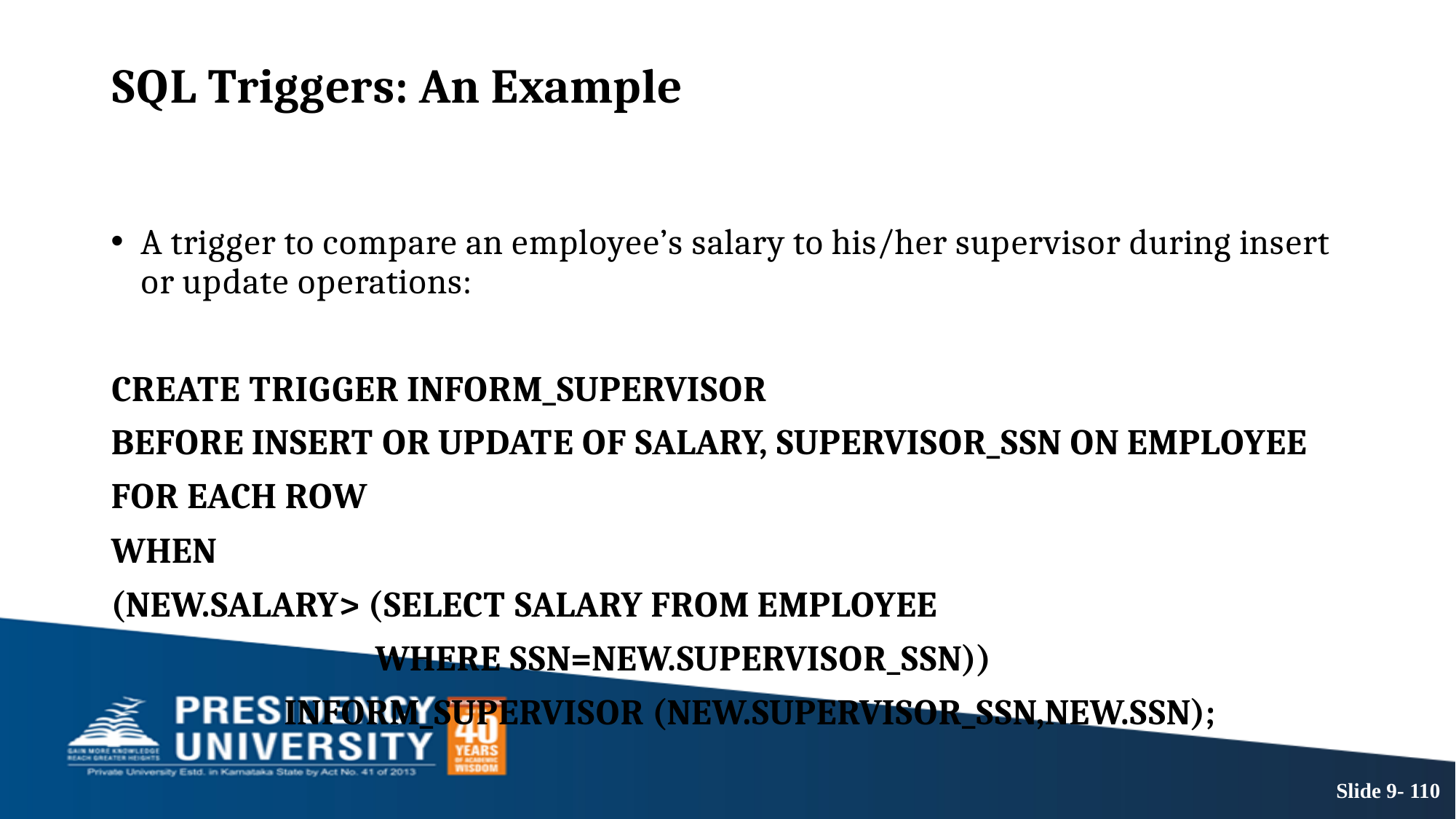

# SQL Triggers: An Example
A trigger to compare an employee’s salary to his/her supervisor during insert or update operations:

CREATE TRIGGER INFORM_SUPERVISOR
BEFORE INSERT OR UPDATE OF SALARY, SUPERVISOR_SSN ON EMPLOYEE
FOR EACH ROW
WHEN
(NEW.SALARY> (SELECT SALARY FROM EMPLOYEE
                                 WHERE SSN=NEW.SUPERVISOR_SSN))
		                  INFORM_SUPERVISOR (NEW.SUPERVISOR_SSN,NEW.SSN);
Slide 9- 110